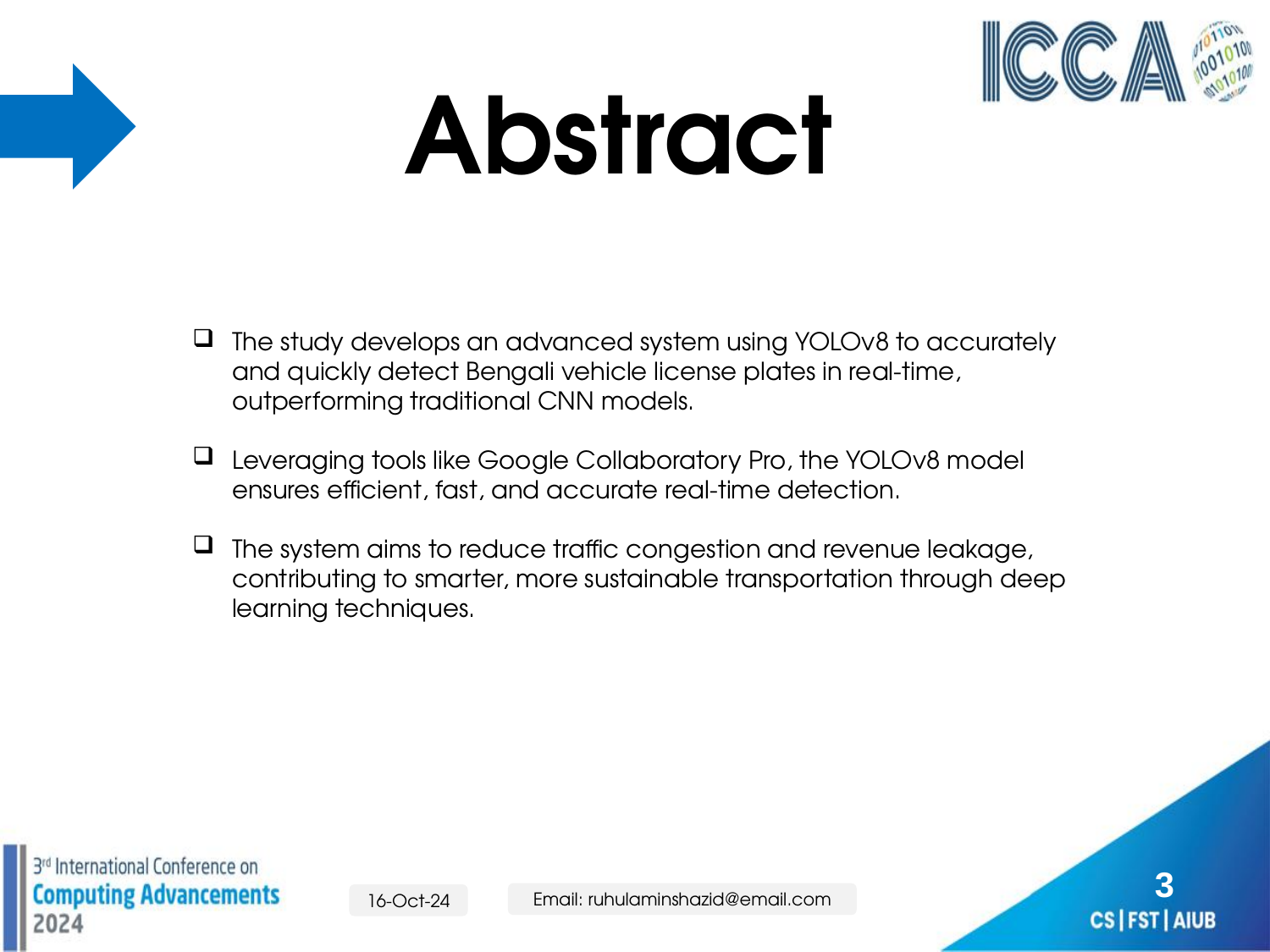

Abstract
The study develops an advanced system using YOLOv8 to accurately and quickly detect Bengali vehicle license plates in real-time, outperforming traditional CNN models.

Leveraging tools like Google Collaboratory Pro, the YOLOv8 model ensures efficient, fast, and accurate real-time detection.

The system aims to reduce traffic congestion and revenue leakage, contributing to smarter, more sustainable transportation through deep learning techniques.